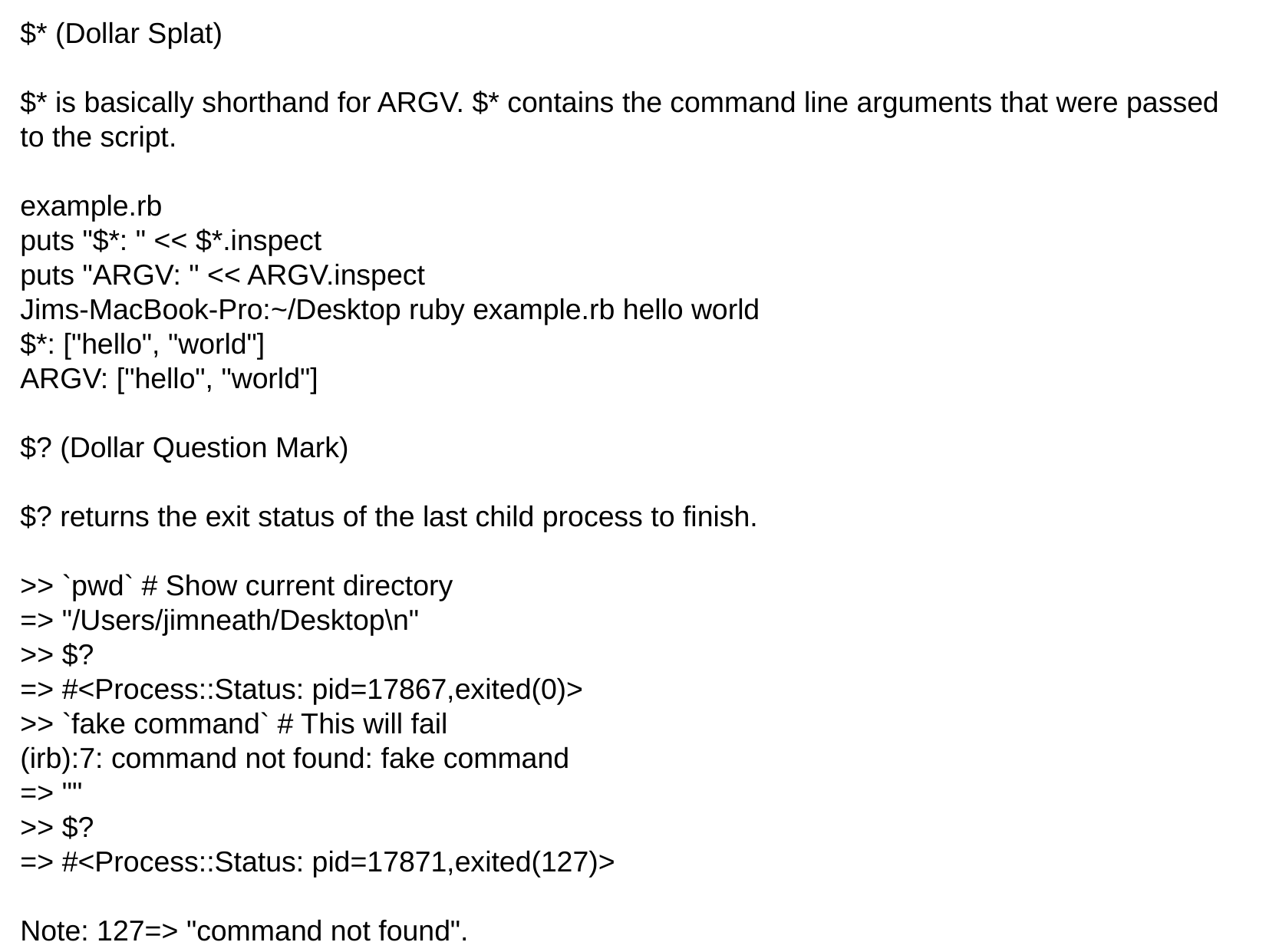

$* (Dollar Splat)

$* is basically shorthand for ARGV. $* contains the command line arguments that were passed to the script.

example.rb
puts "$*: " << $*.inspect
puts "ARGV: " << ARGV.inspect
Jims-MacBook-Pro:~/Desktop ruby example.rb hello world
$*: ["hello", "world"]
ARGV: ["hello", "world"]

$? (Dollar Question Mark)

$? returns the exit status of the last child process to finish.

>> `pwd` # Show current directory
=> "/Users/jimneath/Desktop\n"
>> $?
=> #<Process::Status: pid=17867,exited(0)>
>> `fake command` # This will fail
(irb):7: command not found: fake command
=> ""
>> $?
=> #<Process::Status: pid=17871,exited(127)>

Note: 127=> "command not found".